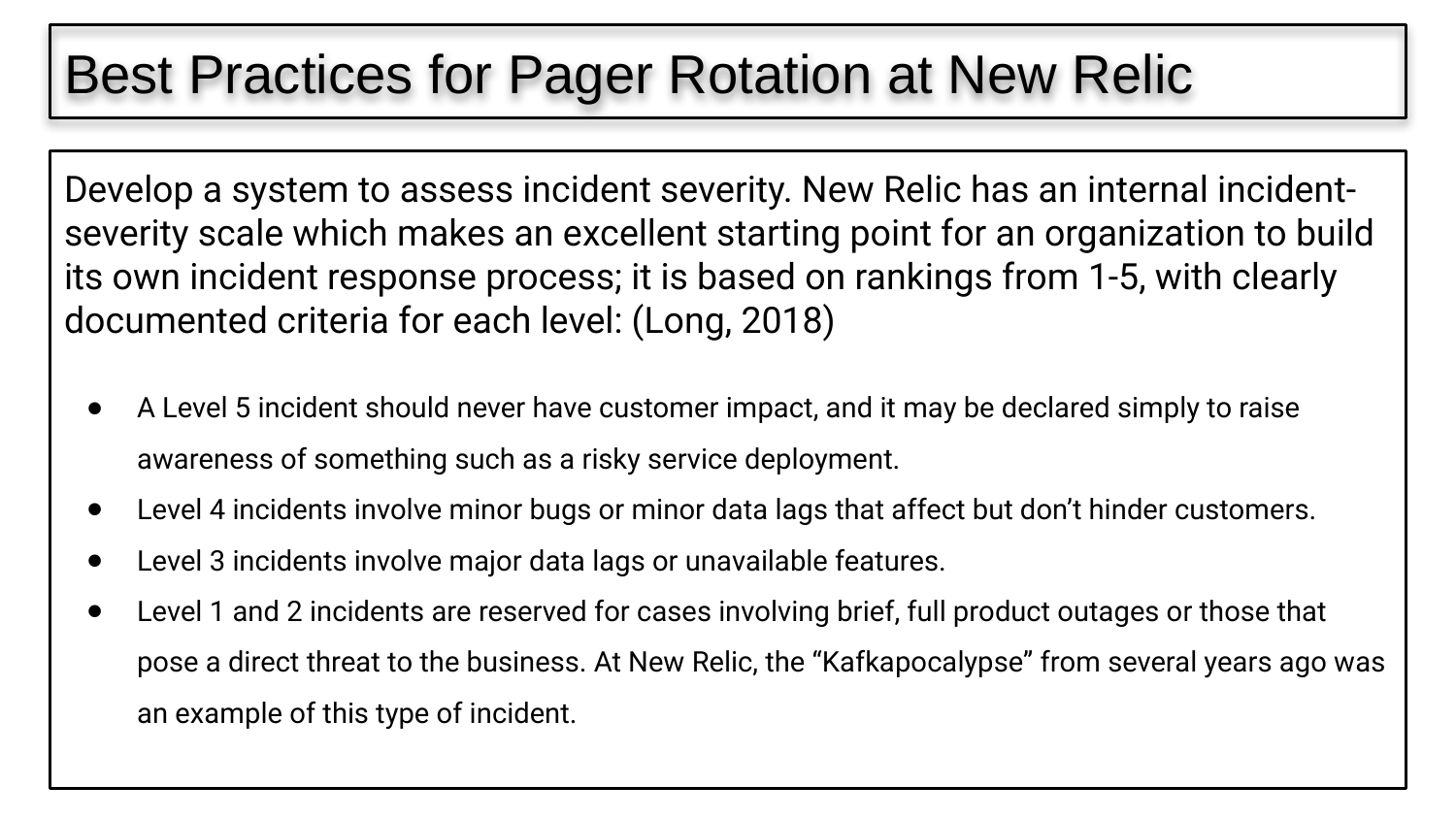

Best Practices for Pager Rotation at New Relic
Develop a system to assess incident severity. New Relic has an internal incident-severity scale which makes an excellent starting point for an organization to build its own incident response process; it is based on rankings from 1-5, with clearly documented criteria for each level: (Long, 2018)
A Level 5 incident should never have customer impact, and it may be declared simply to raise awareness of something such as a risky service deployment.
Level 4 incidents involve minor bugs or minor data lags that affect but don’t hinder customers.
Level 3 incidents involve major data lags or unavailable features.
Level 1 and 2 incidents are reserved for cases involving brief, full product outages or those that pose a direct threat to the business. At New Relic, the “Kafkapocalypse” from several years ago was an example of this type of incident.